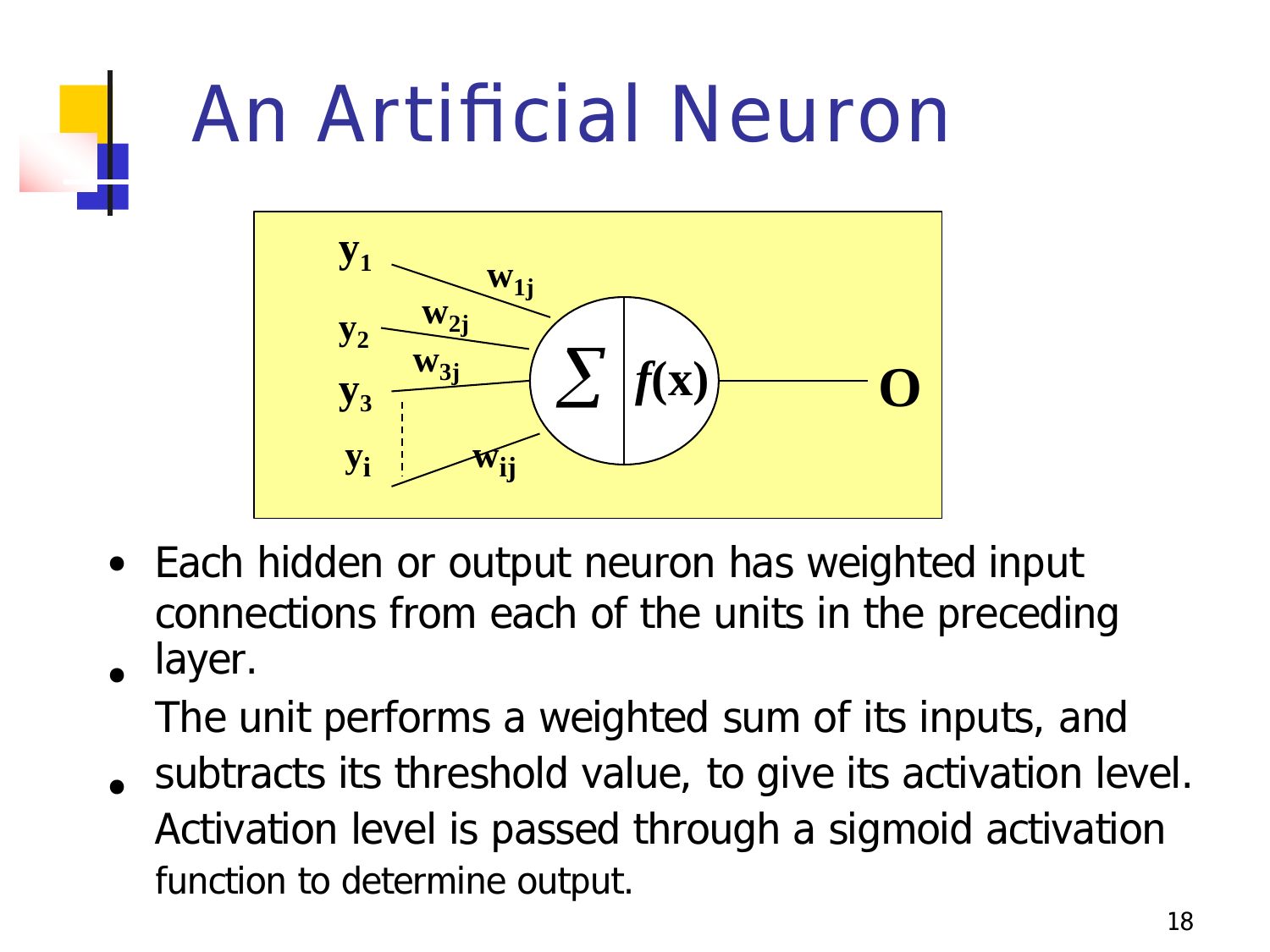

An
Artificial
Neuron

y1
y2        w2j
y3
yi              wij
w1j

w3j
∑
f(x)
O

•
Each hidden or output neuron has weighted
input
connections from each of the units in the preceding layer.
The unit performs a weighted sum of its inputs, and
subtracts its threshold value, to give its activation level.
Activation level is passed through a sigmoid activation
function to determine output.
•
•
18